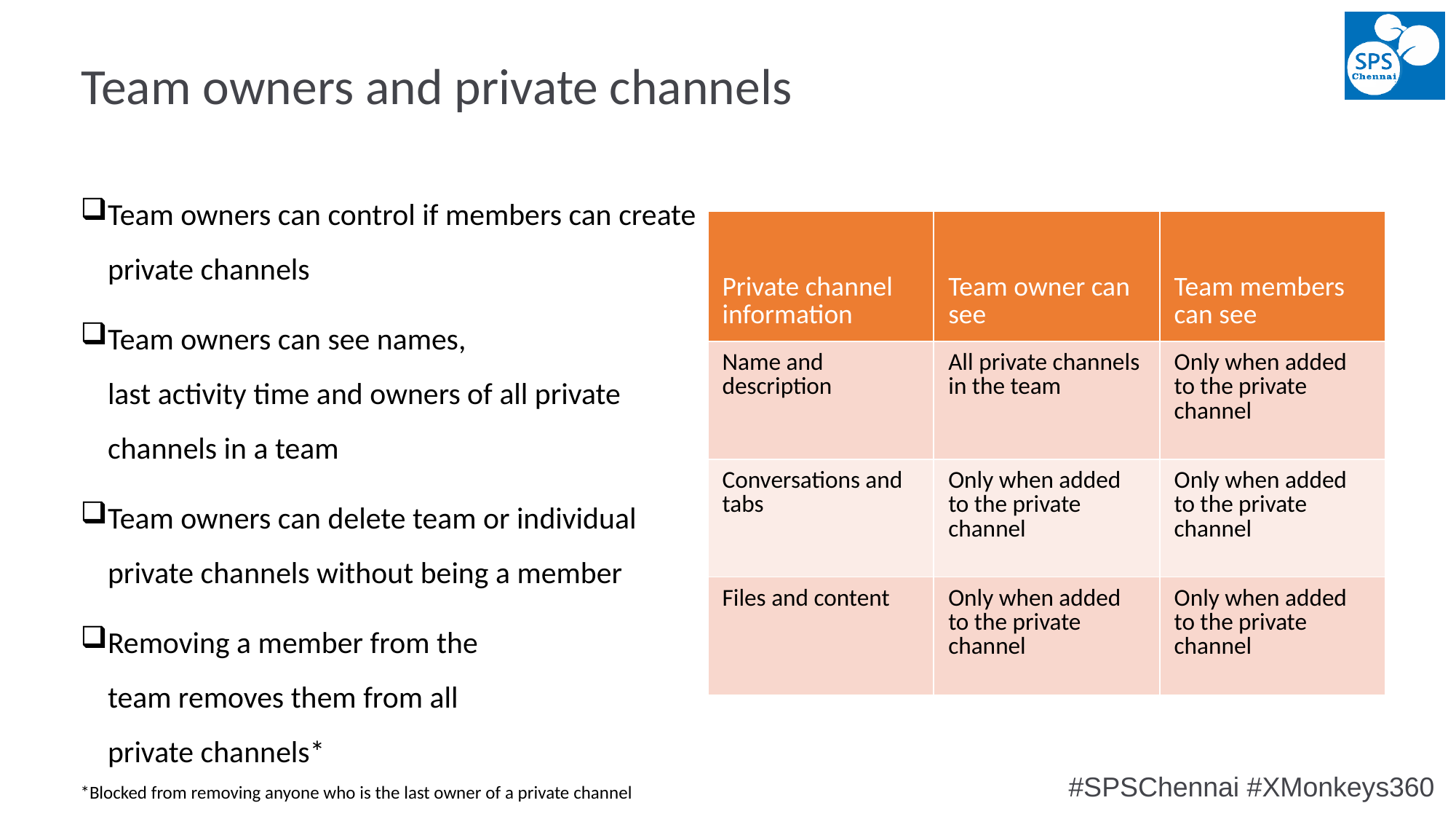

# Team owners and private channels
Team owners can control if members can create private channels
Team owners can see names,
last activity time and owners of all private channels in a team
Team owners can delete team or individual private channels without being a member
Removing a member from the
team removes them from all
private channels*
*Blocked from removing anyone who is the last owner of a private channel
| Private channel information | Team owner can see | Team members can see |
| --- | --- | --- |
| Name and description | All private channels in the team | Only when added to the private channel |
| Conversations and tabs | Only when added to the private channel | Only when added to the private channel |
| Files and content | Only when added to the private channel | Only when added to the private channel |